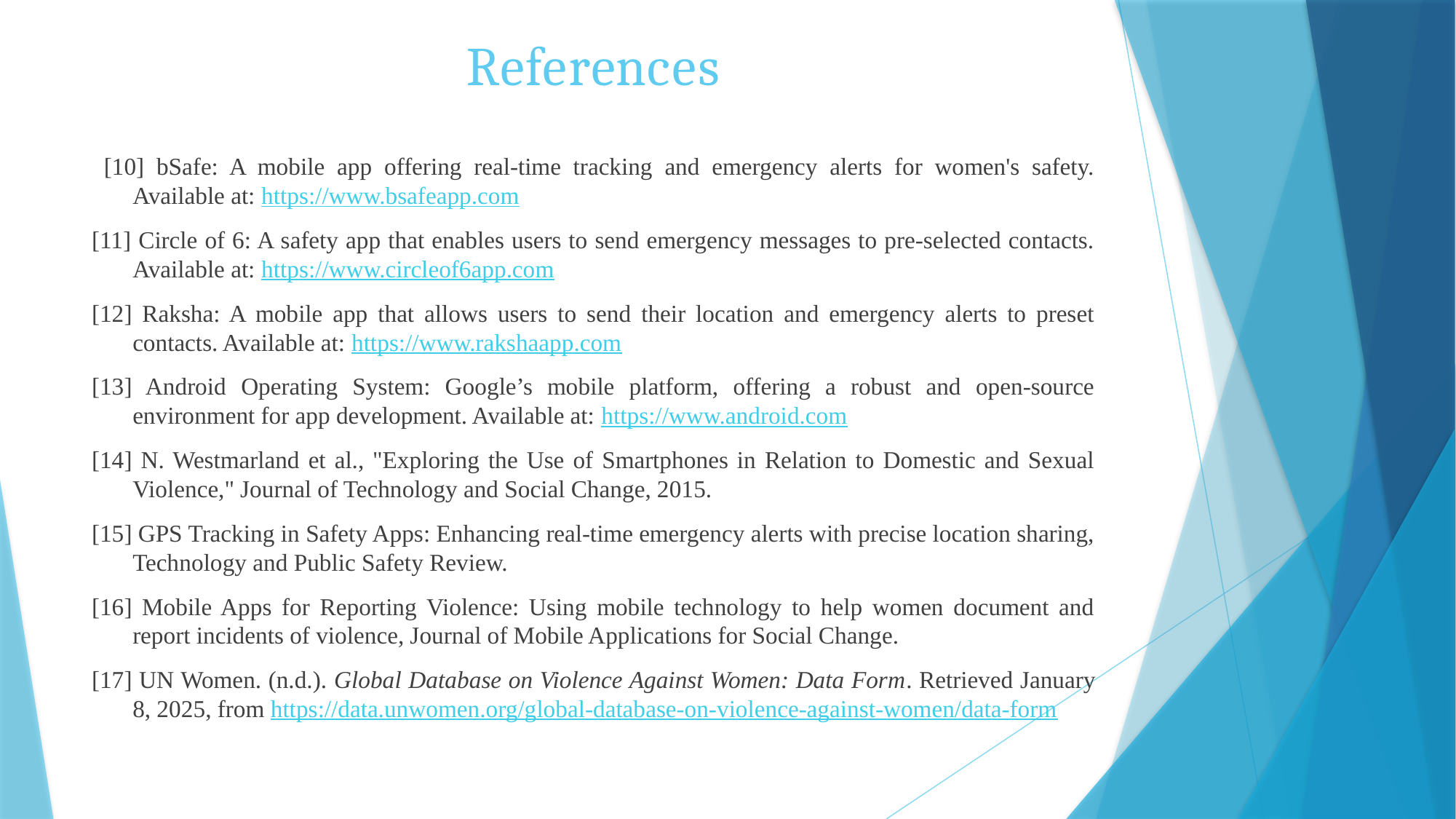

# References
 [10] bSafe: A mobile app offering real-time tracking and emergency alerts for women's safety. Available at: https://www.bsafeapp.com
[11] Circle of 6: A safety app that enables users to send emergency messages to pre-selected contacts. Available at: https://www.circleof6app.com
[12] Raksha: A mobile app that allows users to send their location and emergency alerts to preset contacts. Available at: https://www.rakshaapp.com
[13] Android Operating System: Google’s mobile platform, offering a robust and open-source environment for app development. Available at: https://www.android.com
[14] N. Westmarland et al., "Exploring the Use of Smartphones in Relation to Domestic and Sexual Violence," Journal of Technology and Social Change, 2015.
[15] GPS Tracking in Safety Apps: Enhancing real-time emergency alerts with precise location sharing, Technology and Public Safety Review.
[16] Mobile Apps for Reporting Violence: Using mobile technology to help women document and report incidents of violence, Journal of Mobile Applications for Social Change.
[17] UN Women. (n.d.). Global Database on Violence Against Women: Data Form. Retrieved January 8, 2025, from https://data.unwomen.org/global-database-on-violence-against-women/data-form